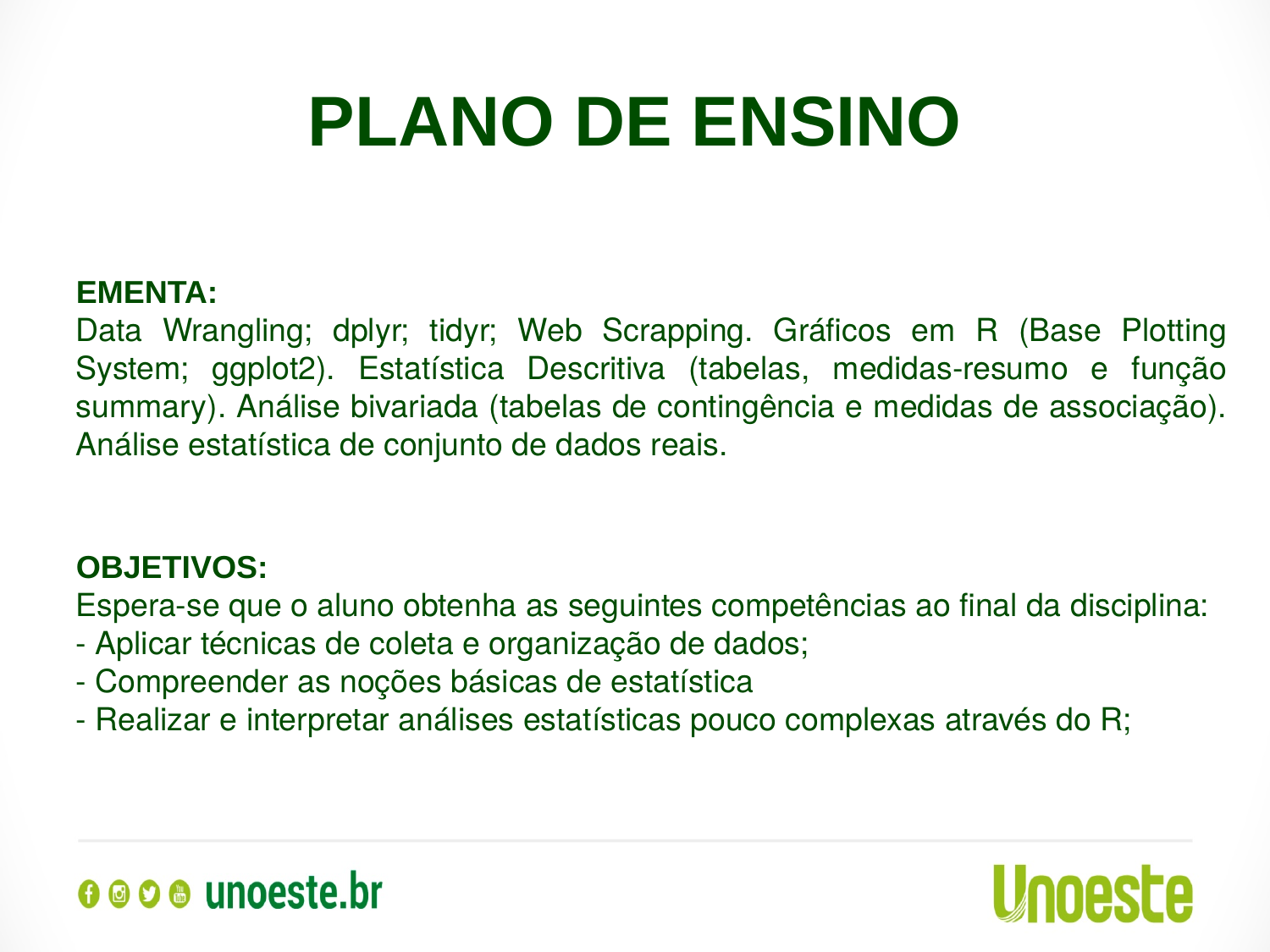

PLANO DE ENSINO
EMENTA:
Data Wrangling; dplyr; tidyr; Web Scrapping. Gráficos em R (Base Plotting System; ggplot2). Estatística Descritiva (tabelas, medidas-resumo e função summary). Análise bivariada (tabelas de contingência e medidas de associação). Análise estatística de conjunto de dados reais.

OBJETIVOS:
Espera-se que o aluno obtenha as seguintes competências ao final da disciplina:
- Aplicar técnicas de coleta e organização de dados;
- Compreender as noções básicas de estatística
- Realizar e interpretar análises estatísticas pouco complexas através do R;